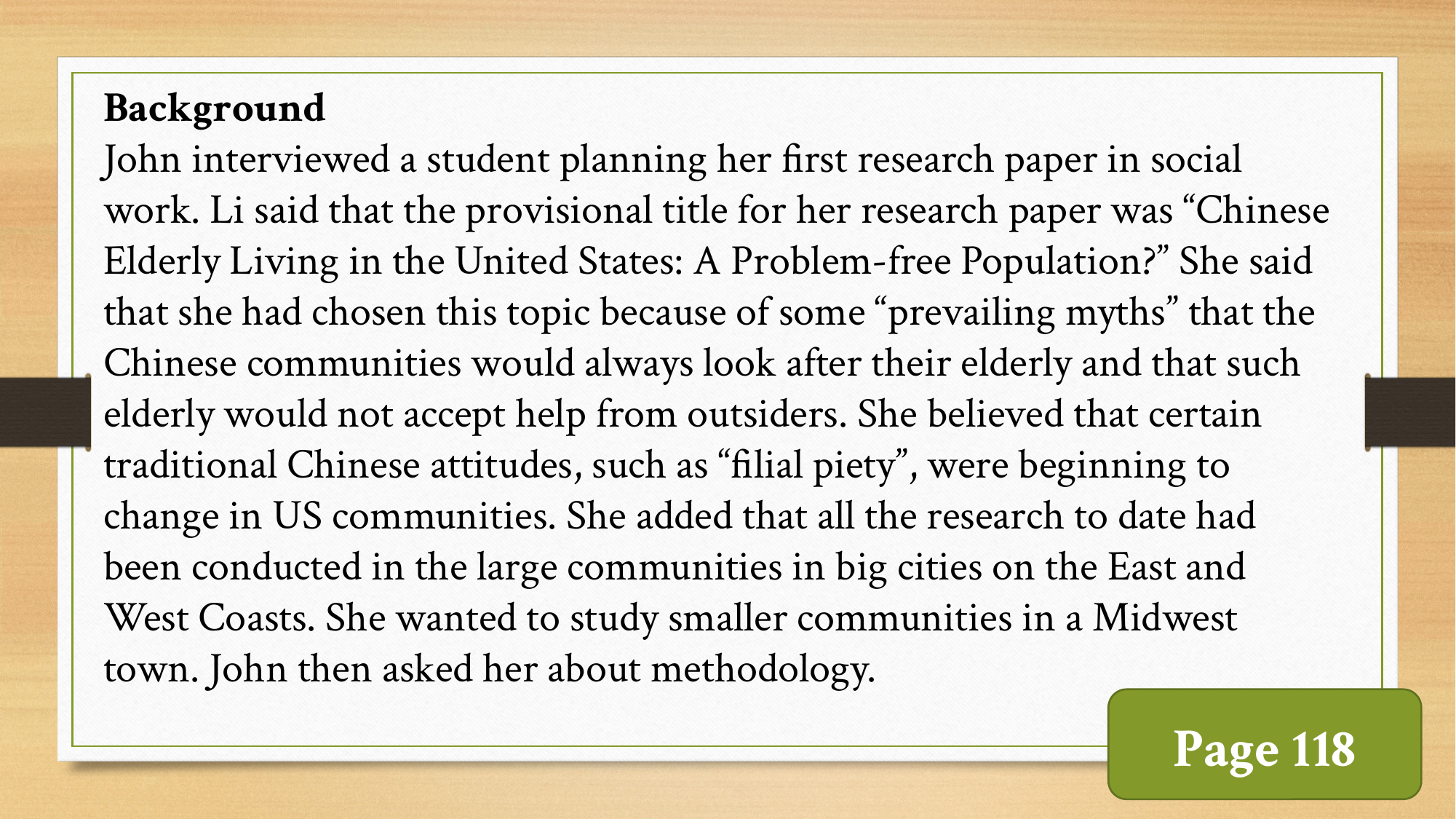

Background
John interviewed a student planning her first research paper in social work. Li said that the provisional title for her research paper was “Chinese Elderly Living in the United States: A Problem-free Population?” She said that she had chosen this topic because of some “prevailing myths” that the Chinese communities would always look after their elderly and that such elderly would not accept help from outsiders. She believed that certain traditional Chinese attitudes, such as “filial piety”, were beginning to change in US communities. She added that all the research to date had been conducted in the large communities in big cities on the East and West Coasts. She wanted to study smaller communities in a Midwest town. John then asked her about methodology.
Page 118